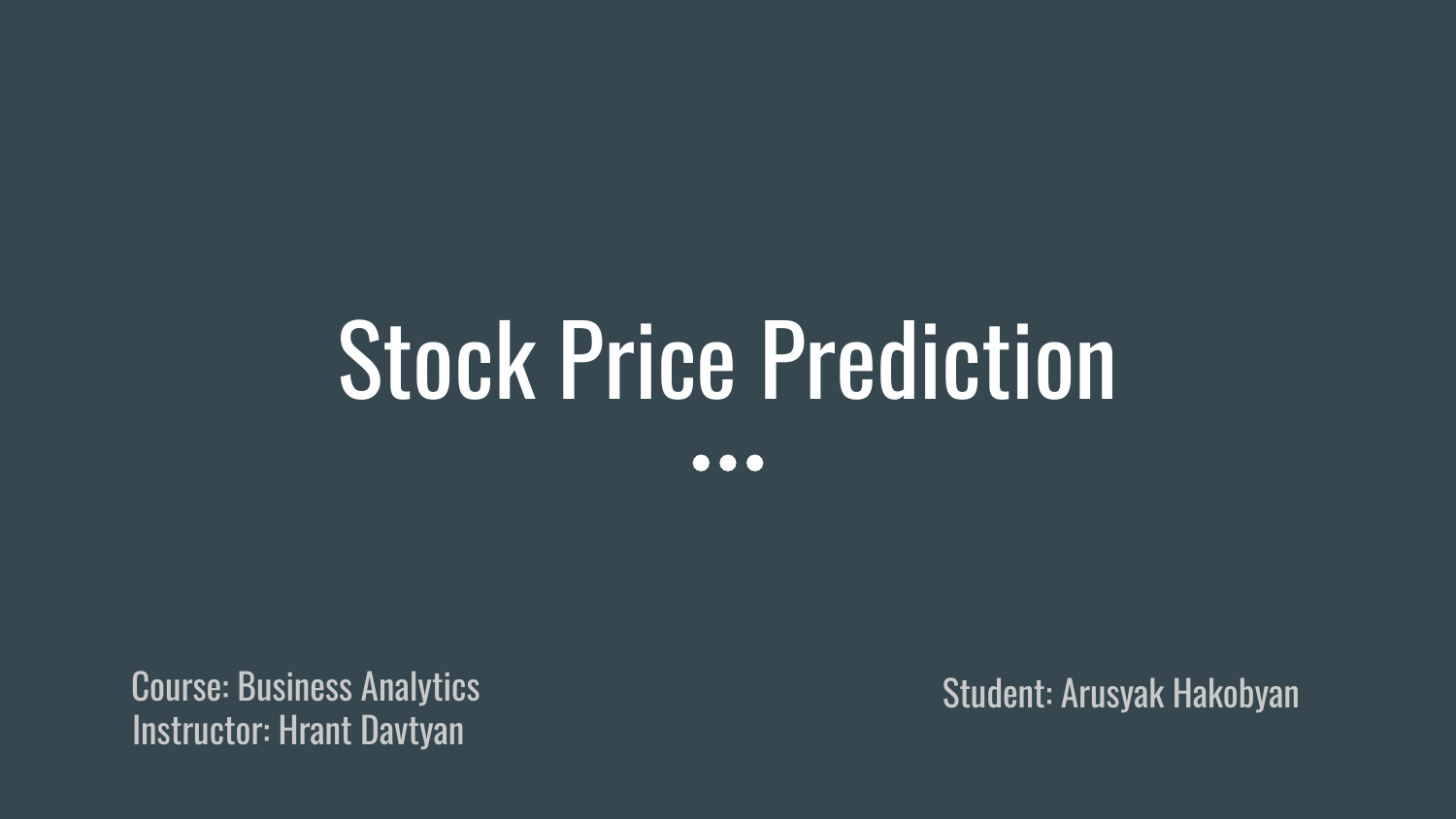

# Stock Price Prediction
   Course: Business Analytics
Instructor: Hrant Davtyan
Student: Arusyak Hakobyan